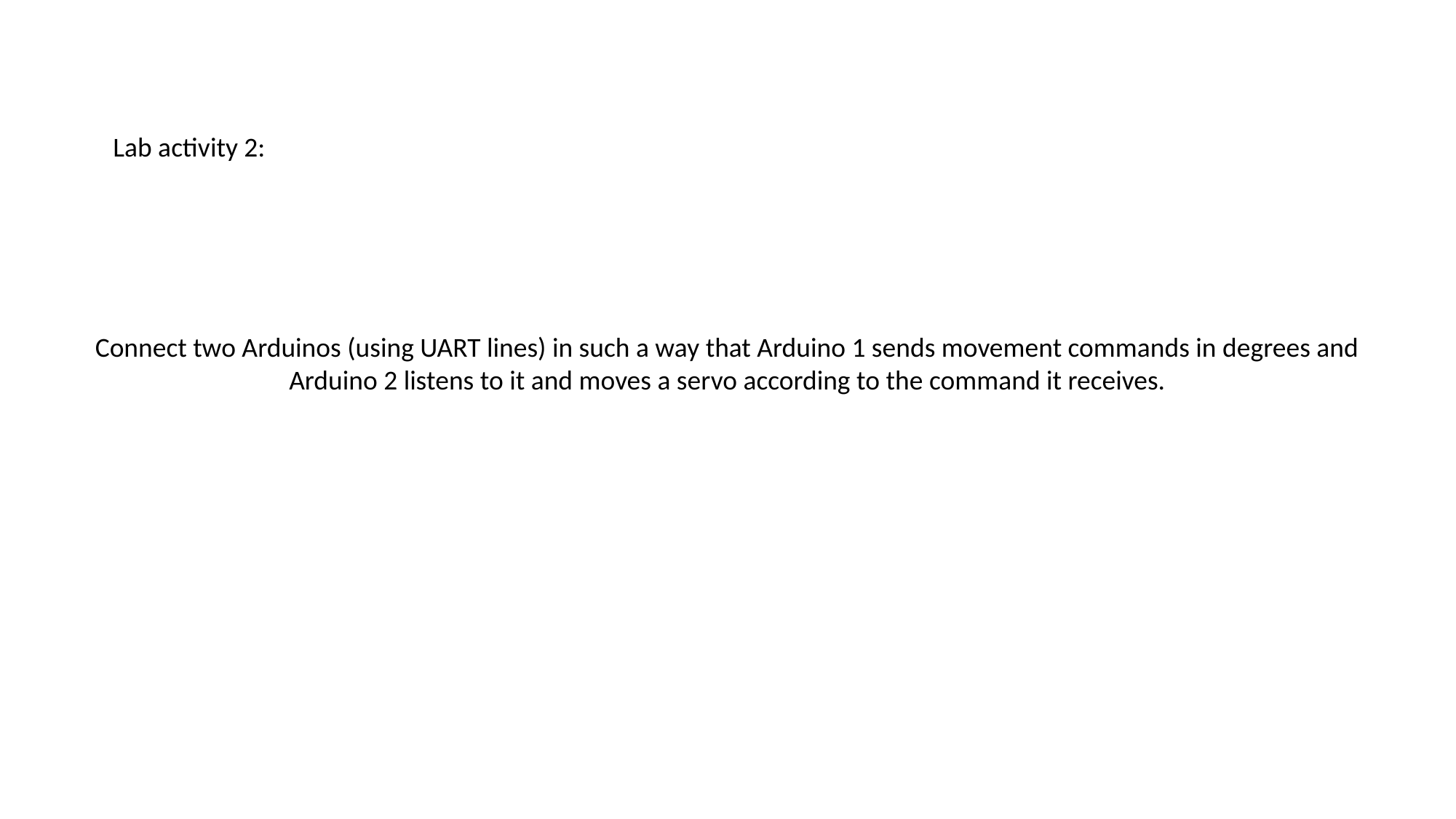

Lab activity 2:
Connect two Arduinos (using UART lines) in such a way that Arduino 1 sends movement commands in degrees and Arduino 2 listens to it and moves a servo according to the command it receives.